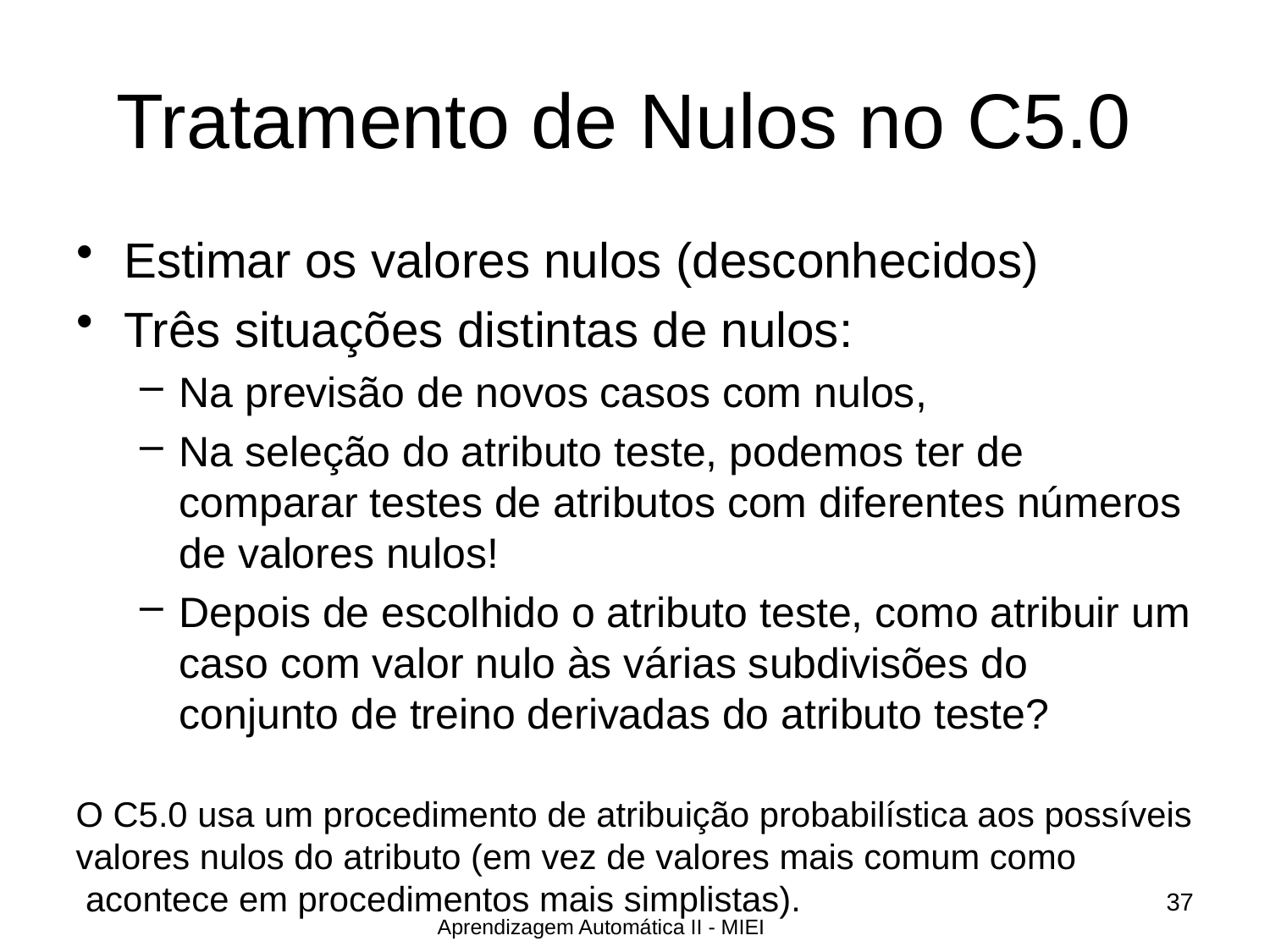

# Tratamento de Nulos no C5.0
Estimar os valores nulos (desconhecidos)
Três situações distintas de nulos:
Na previsão de novos casos com nulos,
Na seleção do atributo teste, podemos ter de comparar testes de atributos com diferentes números de valores nulos!
Depois de escolhido o atributo teste, como atribuir um caso com valor nulo às várias subdivisões do conjunto de treino derivadas do atributo teste?
O C5.0 usa um procedimento de atribuição probabilística aos possíveis
valores nulos do atributo (em vez de valores mais comum como
 acontece em procedimentos mais simplistas).
37